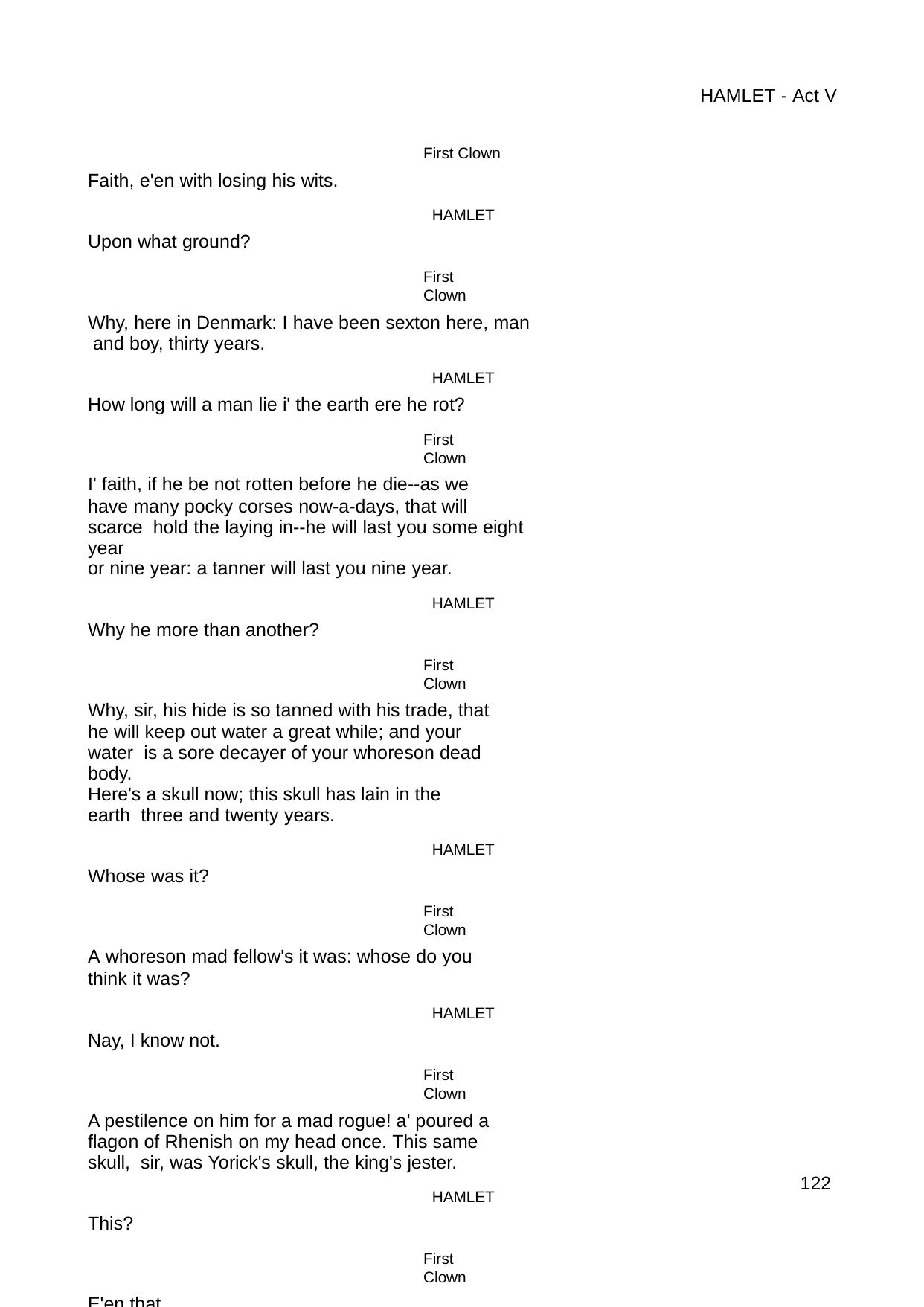

HAMLET - Act V
First Clown
Faith, e'en with losing his wits.
HAMLET
Upon what ground?
First Clown
Why, here in Denmark: I have been sexton here, man  and boy, thirty years.
HAMLET
How long will a man lie i' the earth ere he rot?
First Clown
I' faith, if he be not rotten before he die--as we
have many pocky corses now-a-days, that will scarce  hold the laying in--he will last you some eight year
or nine year: a tanner will last you nine year.
HAMLET
Why he more than another?
First Clown
Why, sir, his hide is so tanned with his trade, that  he will keep out water a great while; and your water  is a sore decayer of your whoreson dead body.
Here's a skull now; this skull has lain in the earth  three and twenty years.
HAMLET
Whose was it?
First Clown
A whoreson mad fellow's it was: whose do you think it was?
HAMLET
Nay, I know not.
First Clown
A pestilence on him for a mad rogue! a' poured a  flagon of Rhenish on my head once. This same skull,  sir, was Yorick's skull, the king's jester.
HAMLET
This?
First Clown
E'en that.
HAMLET
122